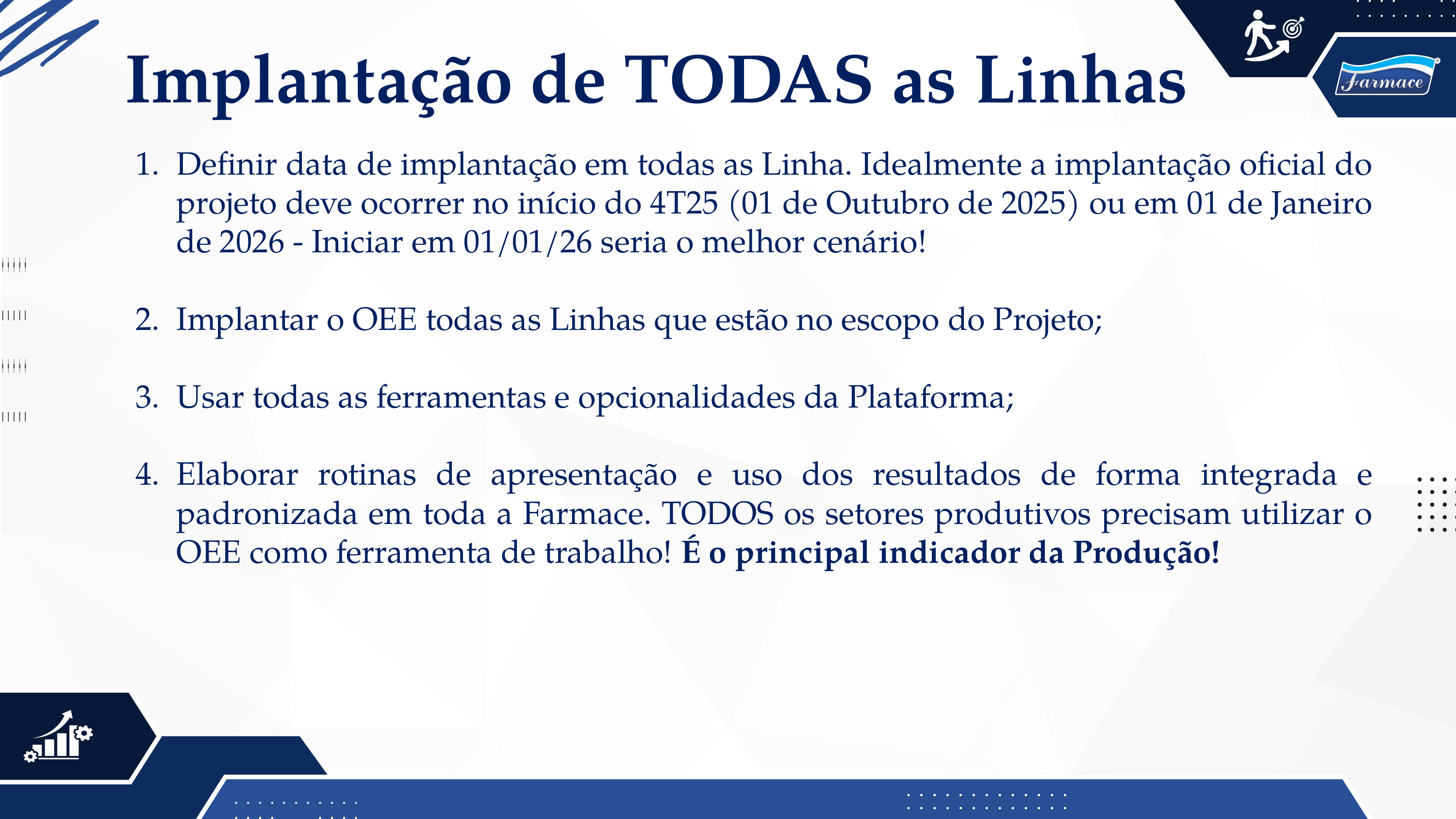

Implantação de TODAS as Linhas

Definir data de implantação em todas as Linha. Idealmente a implantação oficial do projeto deve ocorrer no início do 4T25 (01 de Outubro de 2025) ou em 01 de Janeiro de 2026 - Iniciar em 01/01/26 seria o melhor cenário!

Implantar o OEE todas as Linhas que estão no escopo do Projeto;

Usar todas as ferramentas e opcionalidades da Plataforma;

Elaborar rotinas de apresentação e uso dos resultados de forma integrada e padronizada em toda a Farmace. TODOS os setores produtivos precisam utilizar o OEE como ferramenta de trabalho! É o principal indicador da Produção!